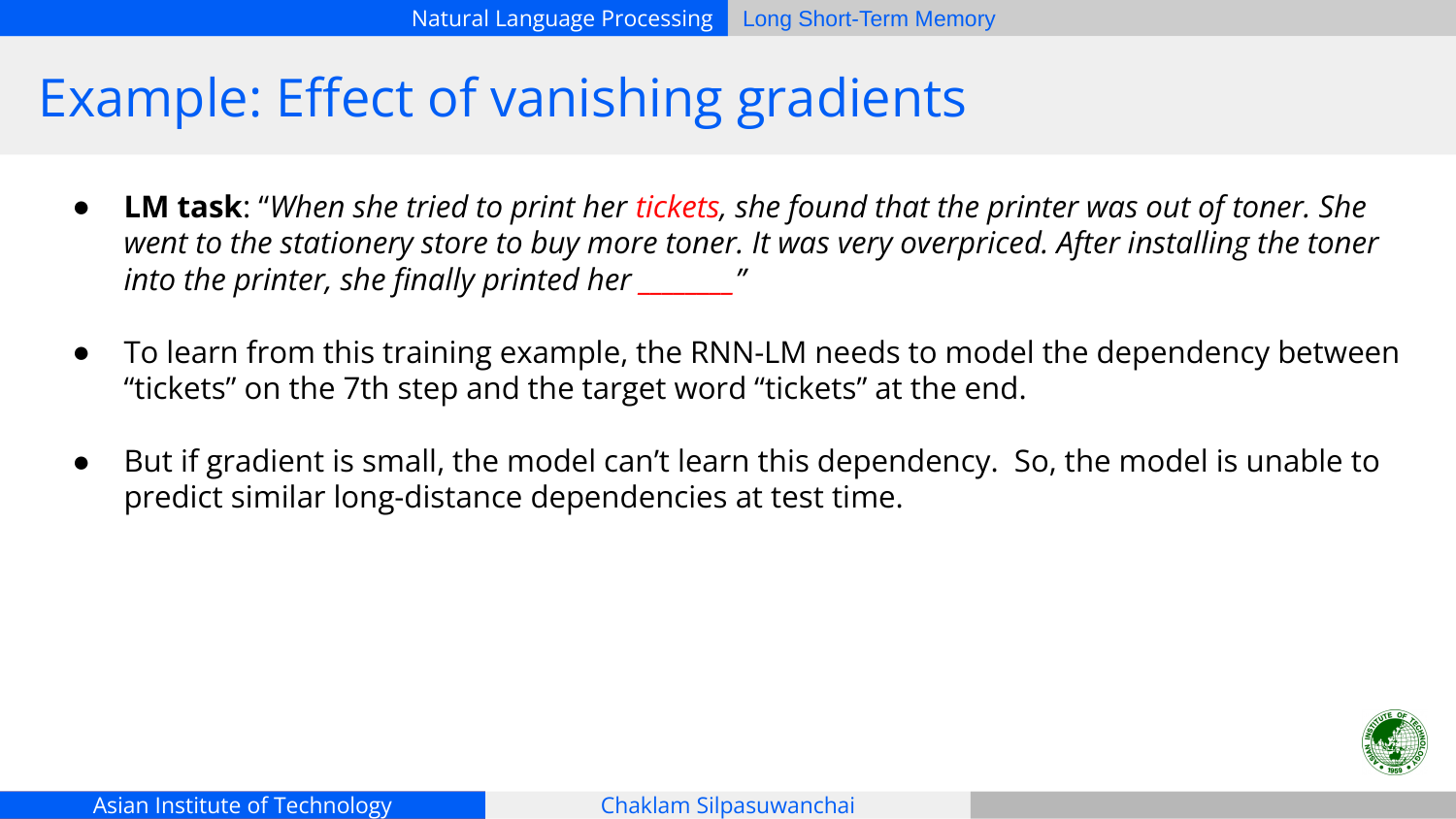

# Example: Effect of vanishing gradients
LM task: “When she tried to print her tickets, she found that the printer was out of toner. She went to the stationery store to buy more toner. It was very overpriced. After installing the toner into the printer, she finally printed her ________”
To learn from this training example, the RNN-LM needs to model the dependency between “tickets” on the 7th step and the target word “tickets” at the end.
But if gradient is small, the model can’t learn this dependency.  So, the model is unable to predict similar long-distance dependencies at test time.